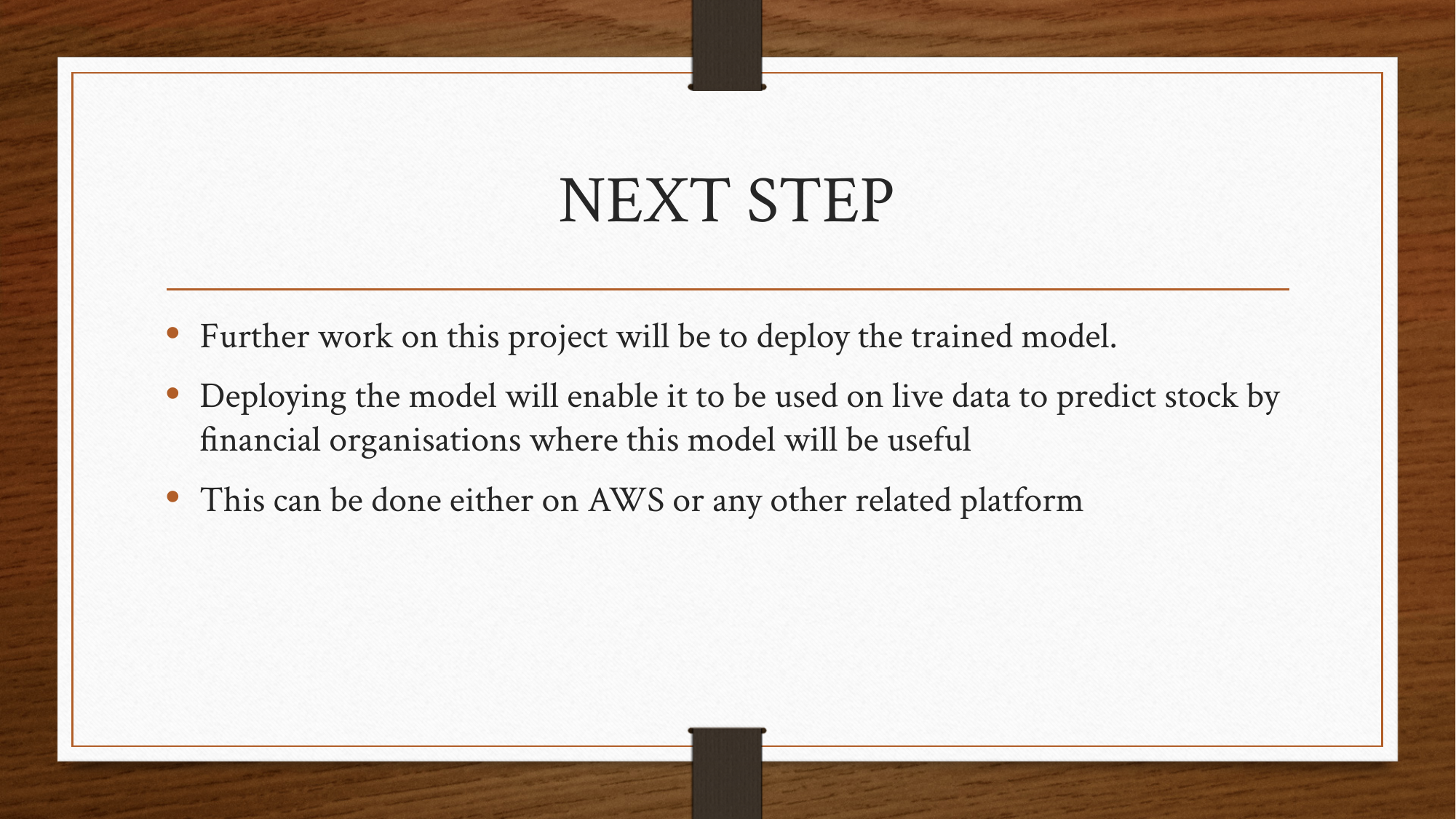

# NEXT STEP
Further work on this project will be to deploy the trained model.
Deploying the model will enable it to be used on live data to predict stock by financial organisations where this model will be useful
This can be done either on AWS or any other related platform